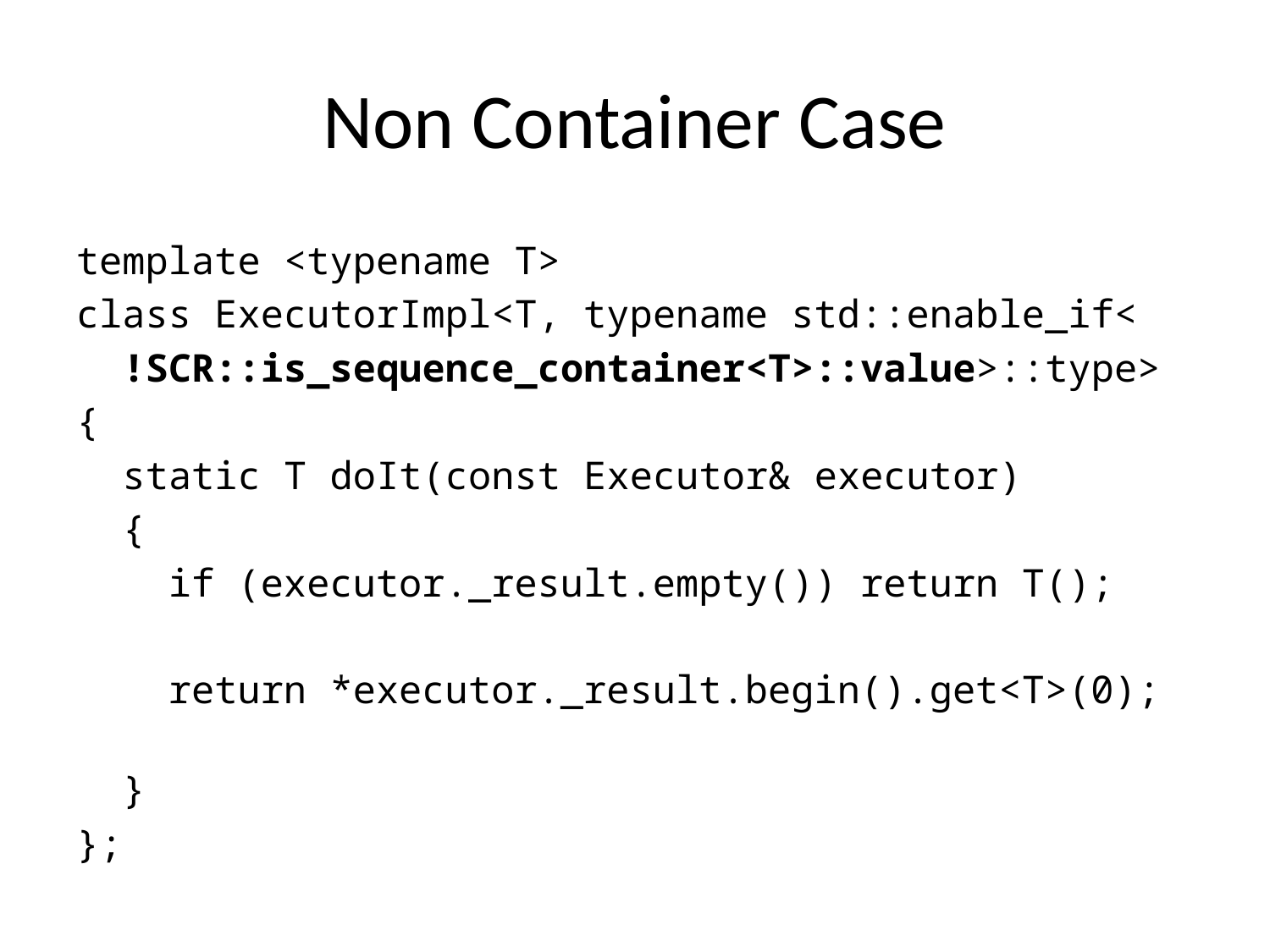

# Non Container Case

template <typename T>
class ExecutorImpl<T, typename std::enable_if<
  !SCR::is_sequence_container<T>::value>::type>
{
  static T doIt(const Executor& executor)
  {
    if (executor._result.empty()) return T();

    return *executor._result.begin().get<T>(0);
  }
};